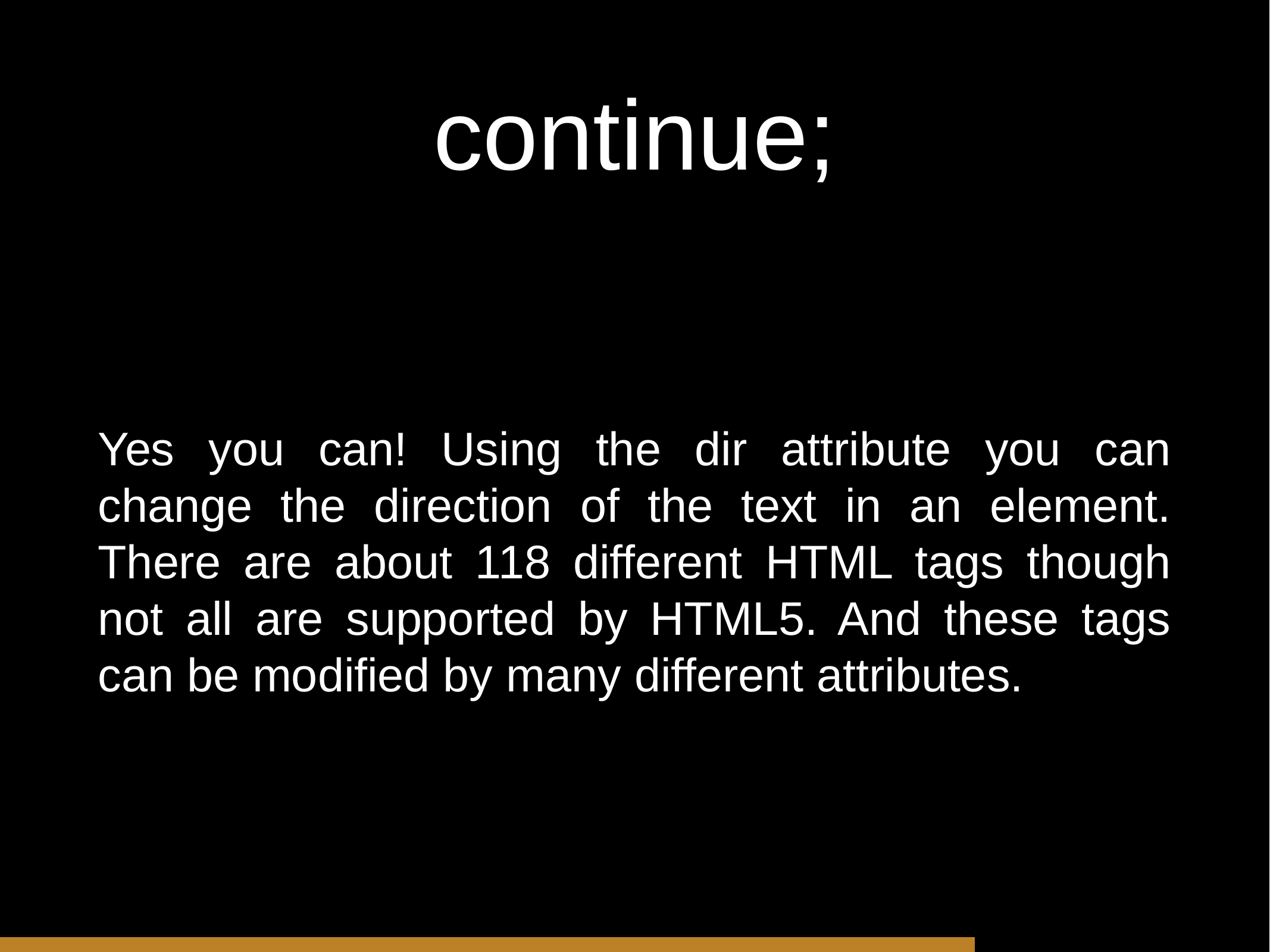

# continue;
Yes you can! Using the dir attribute you can change the direction of the text in an element. There are about 118 different HTML tags though not all are supported by HTML5. And these tags can be modified by many different attributes.